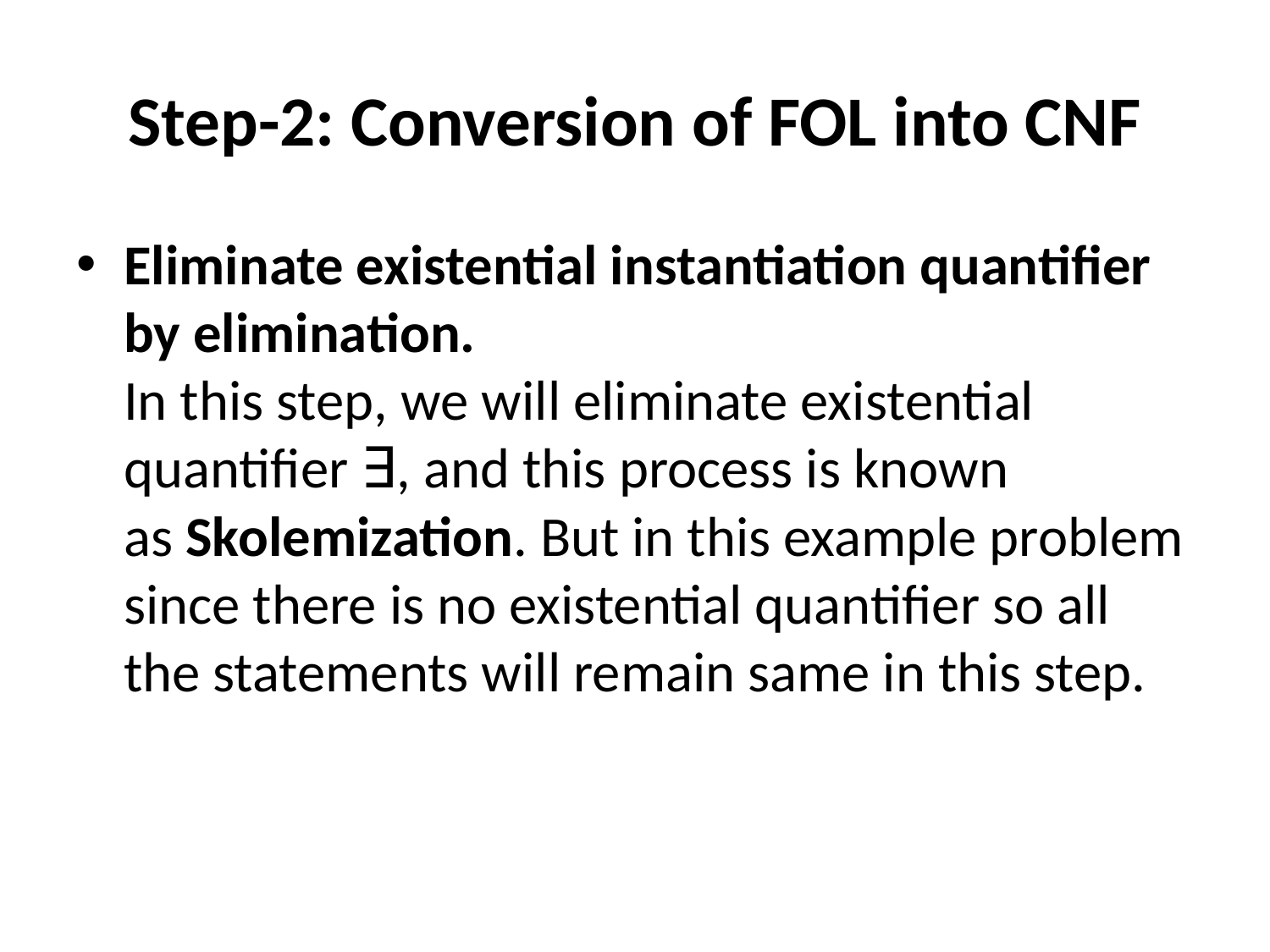

# Step-2: Conversion of FOL into CNF
Eliminate existential instantiation quantifier by elimination.
In this step, we will eliminate existential quantifier ∃, and this process is known as Skolemization. But in this example problem since there is no existential quantifier so all the statements will remain same in this step.